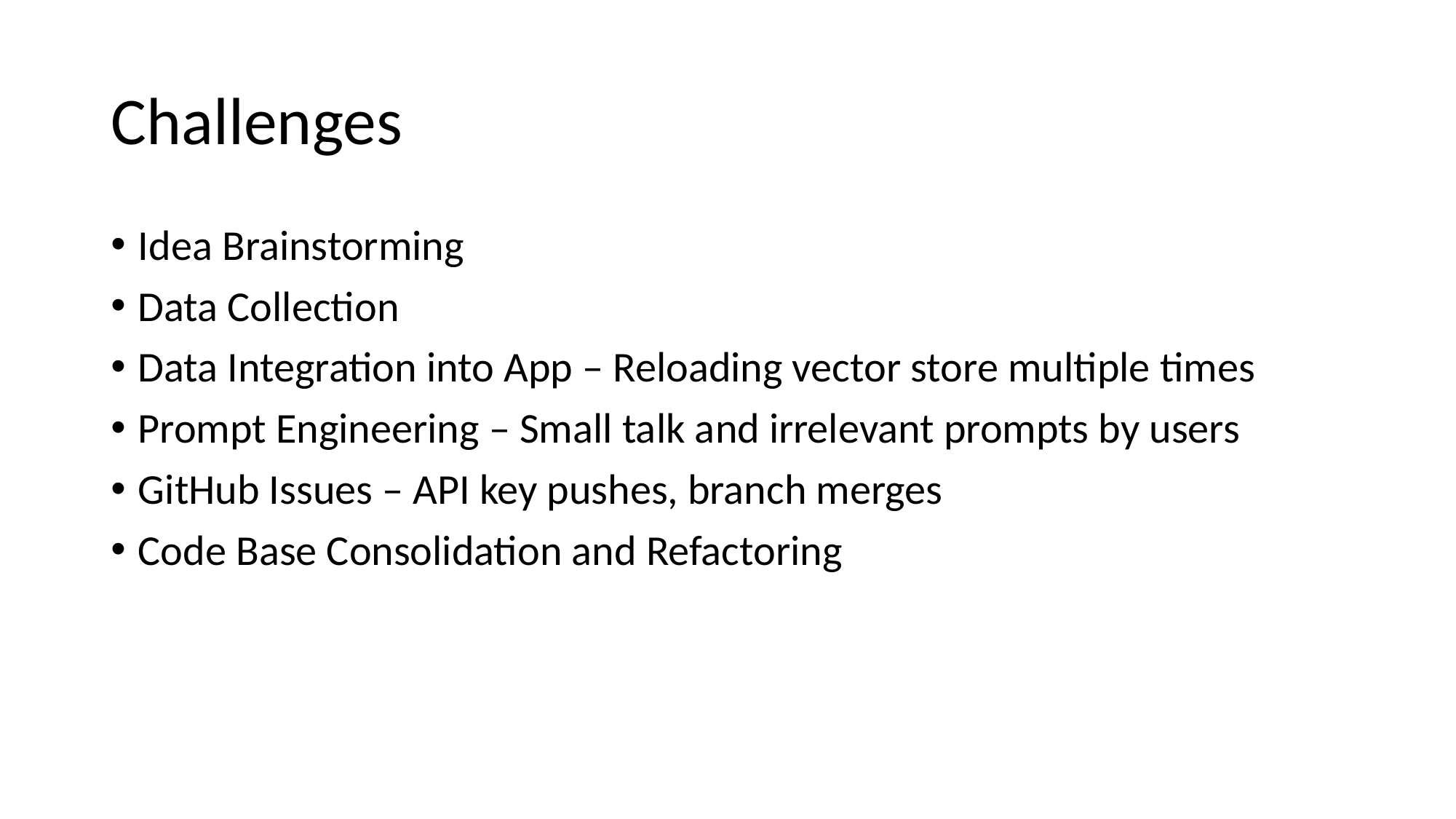

# Challenges
Idea Brainstorming
Data Collection
Data Integration into App – Reloading vector store multiple times
Prompt Engineering – Small talk and irrelevant prompts by users
GitHub Issues – API key pushes, branch merges
Code Base Consolidation and Refactoring